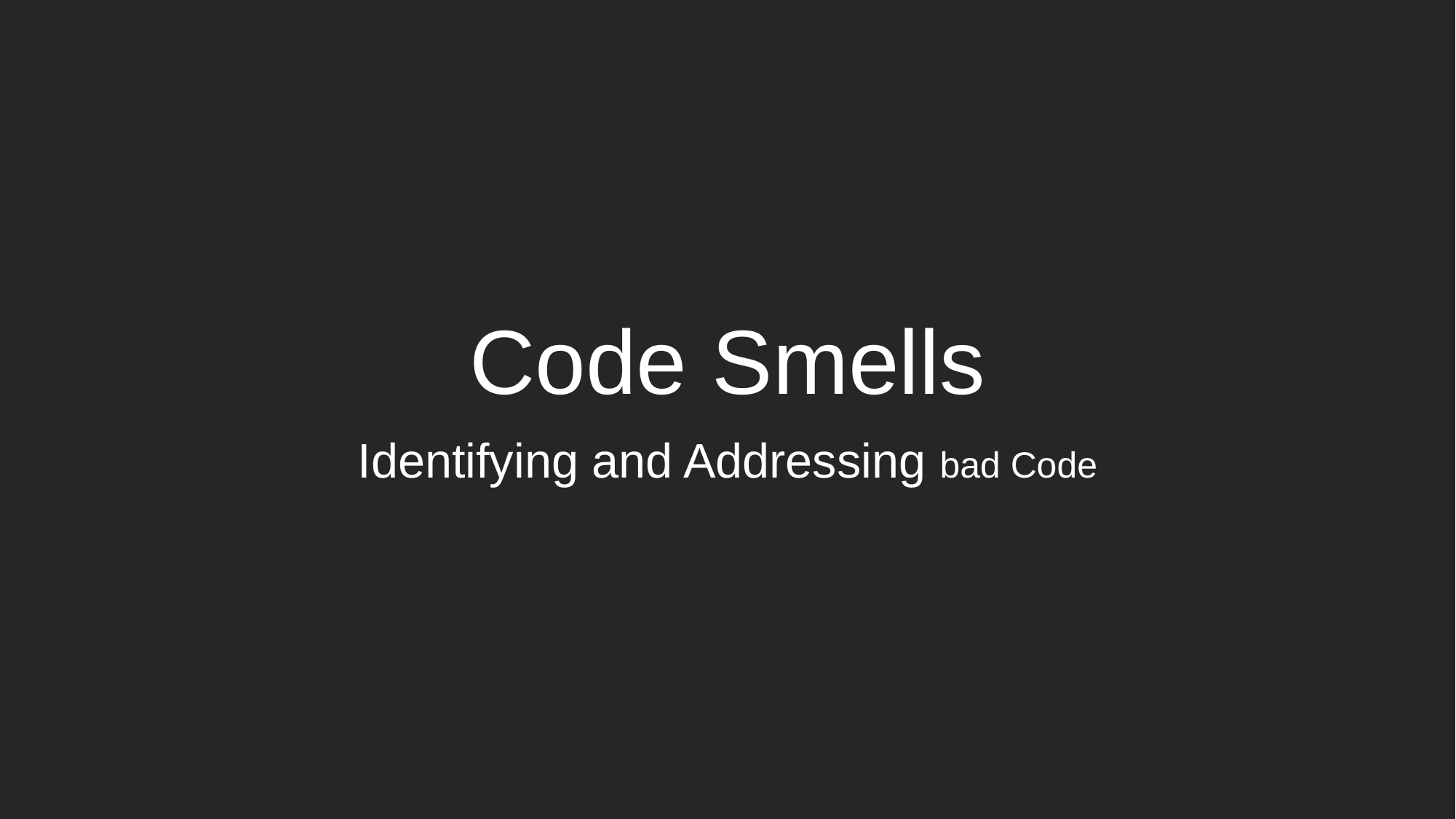

# Code Smells
Identifying and Addressing bad Code